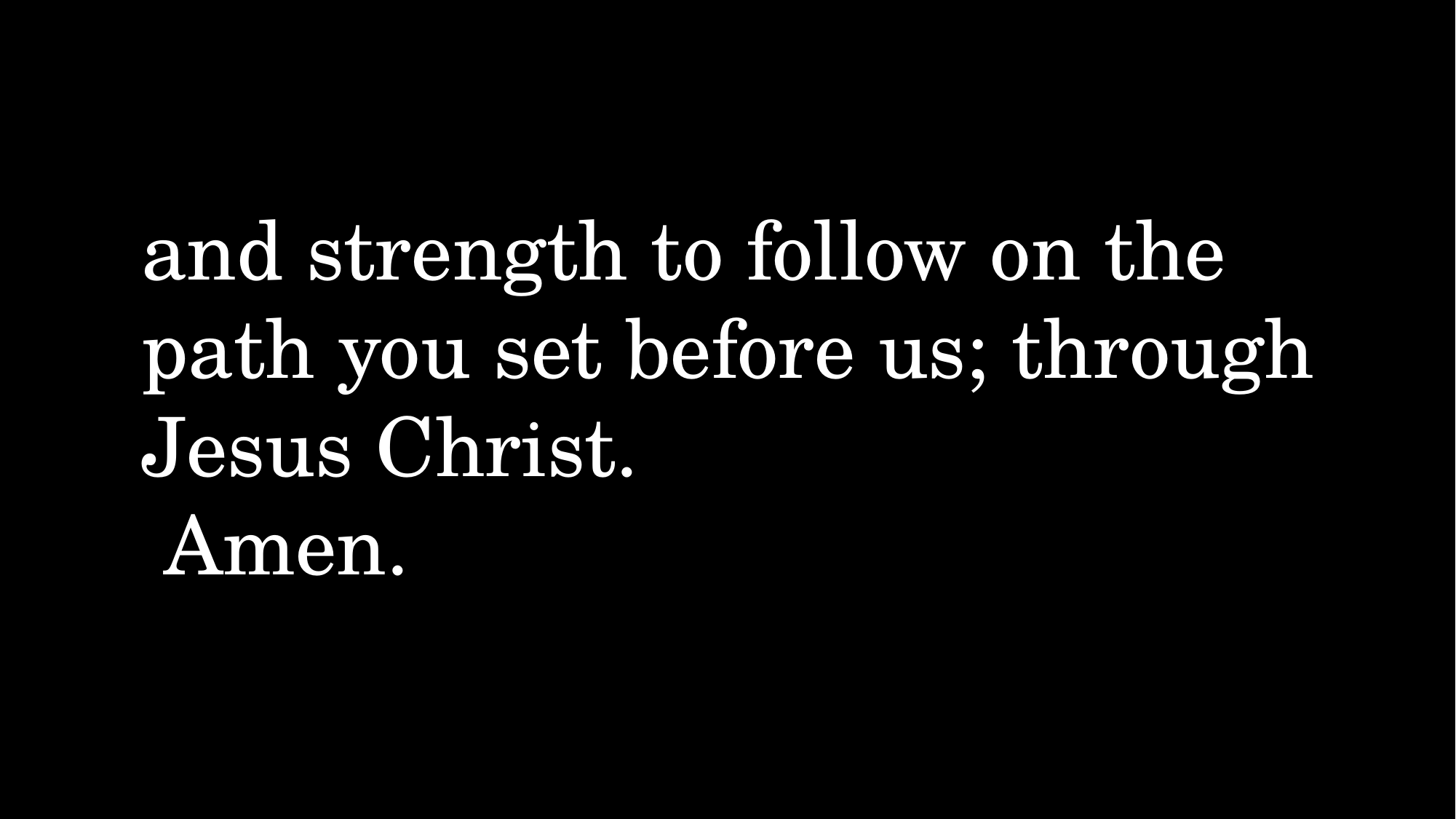

and strength to follow on the path you set before us; through Jesus Christ.
 Amen.